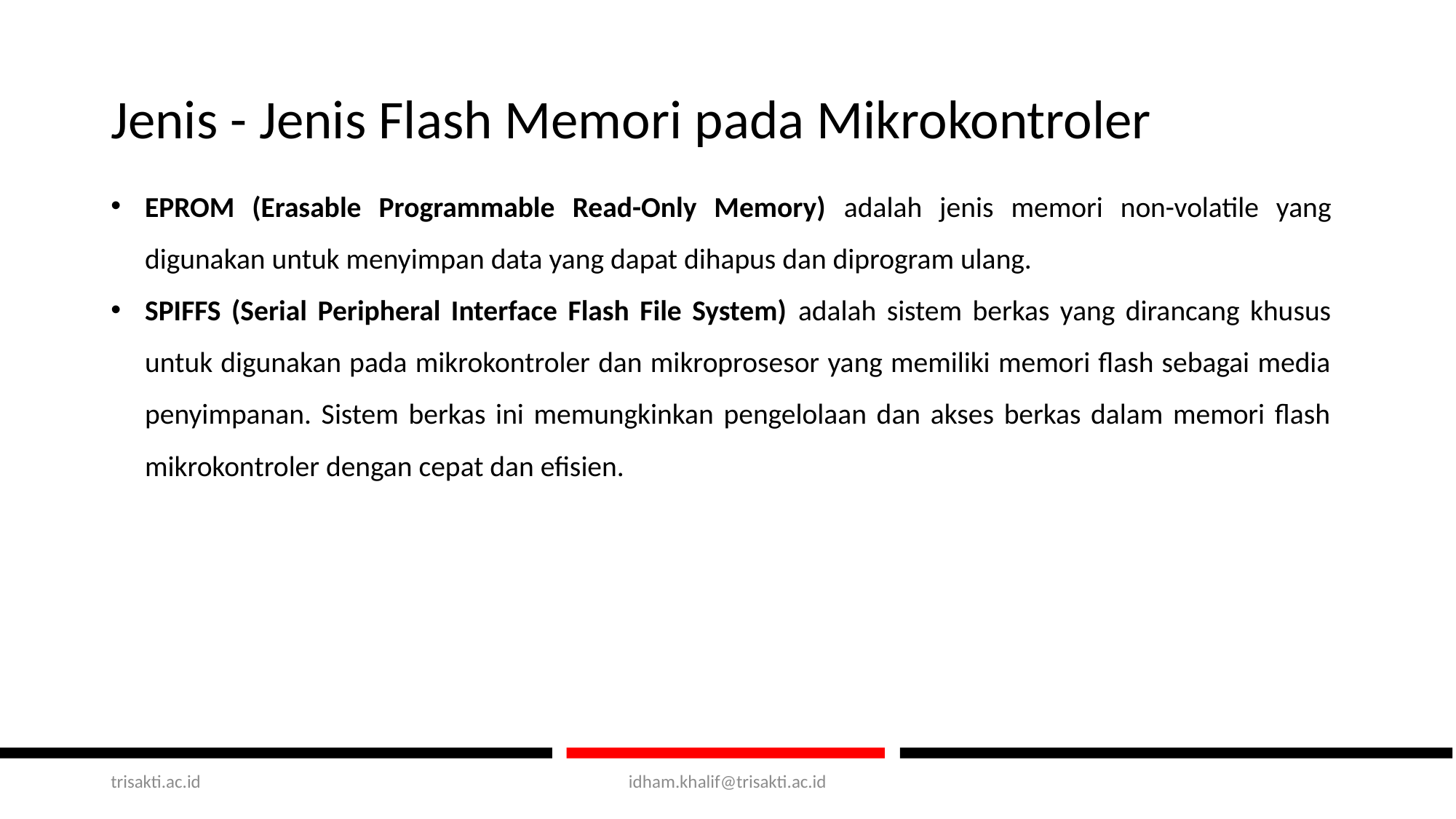

# Jenis - Jenis Flash Memori pada Mikrokontroler
EPROM (Erasable Programmable Read-Only Memory) adalah jenis memori non-volatile yang digunakan untuk menyimpan data yang dapat dihapus dan diprogram ulang.
SPIFFS (Serial Peripheral Interface Flash File System) adalah sistem berkas yang dirancang khusus untuk digunakan pada mikrokontroler dan mikroprosesor yang memiliki memori flash sebagai media penyimpanan. Sistem berkas ini memungkinkan pengelolaan dan akses berkas dalam memori flash mikrokontroler dengan cepat dan efisien.

trisakti.ac.id
idham.khalif@trisakti.ac.id
9